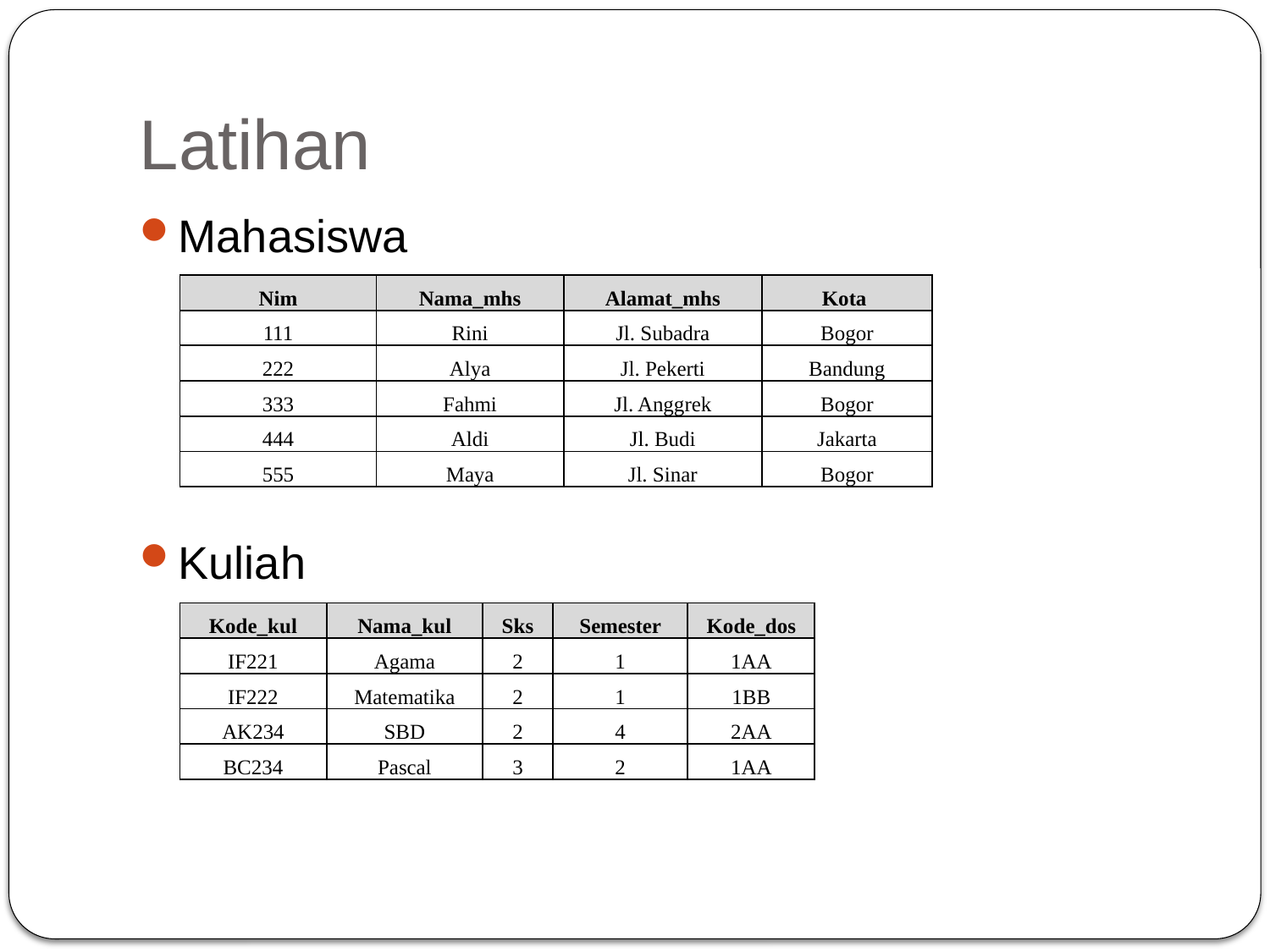

# Latihan
Mahasiswa

Kuliah

| Nim | Nama\_mhs | Alamat\_mhs | Kota |
| --- | --- | --- | --- |
| 111 | Rini | Jl. Subadra | Bogor |
| 222 | Alya | Jl. Pekerti | Bandung |
| 333 | Fahmi | Jl. Anggrek | Bogor |
| 444 | Aldi | Jl. Budi | Jakarta |
| 555 | Maya | Jl. Sinar | Bogor |
| Kode\_kul | Nama\_kul | Sks | Semester | Kode\_dos |
| --- | --- | --- | --- | --- |
| IF221 | Agama | 2 | 1 | 1AA |
| IF222 | Matematika | 2 | 1 | 1BB |
| AK234 | SBD | 2 | 4 | 2AA |
| BC234 | Pascal | 3 | 2 | 1AA |